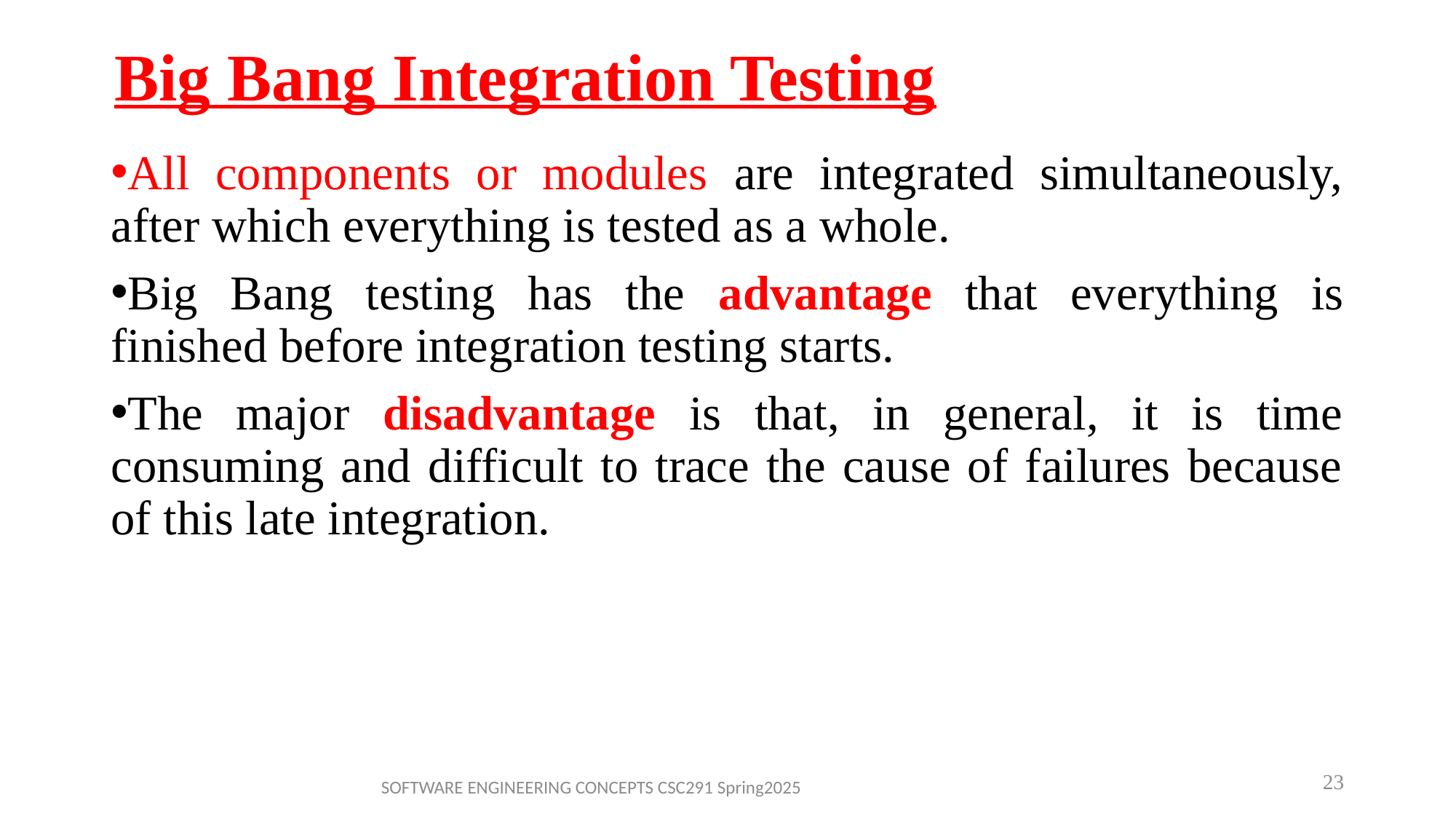

# Big Bang Integration Testing
All components or modules are integrated simultaneously, after which everything is tested as a whole.
Big Bang testing has the advantage that everything is finished before integration testing starts.
The major disadvantage is that, in general, it is time consuming and difficult to trace the cause of failures because of this late integration.
23
SOFTWARE ENGINEERING CONCEPTS CSC291 Spring2025